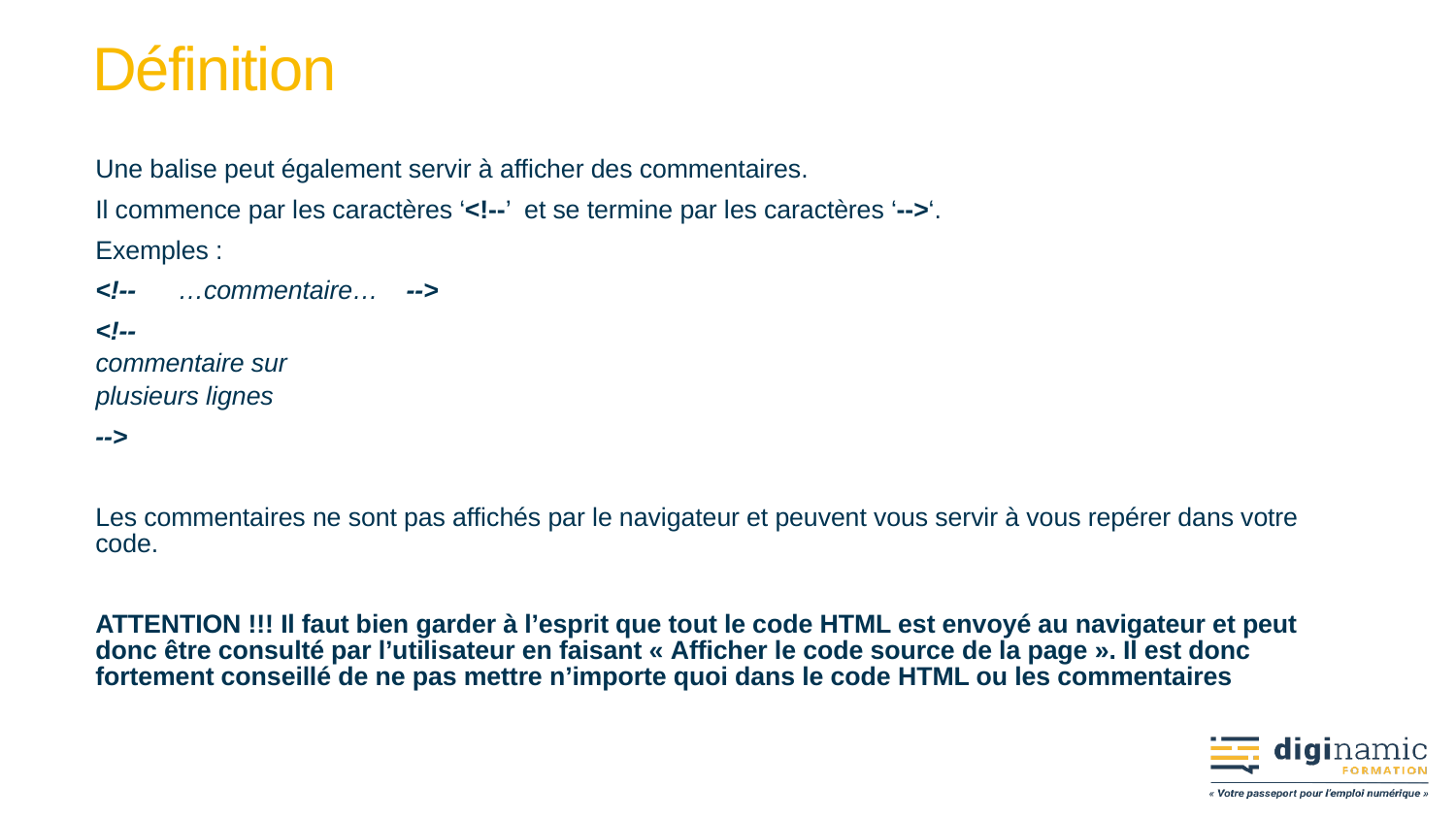

# Définition
Une balise peut également servir à afficher des commentaires.
Il commence par les caractères ‘<!--’  et se termine par les caractères ‘-->‘.
Exemples :
<!--      …commentaire…    -->
<!--
commentaire sur
plusieurs lignes
-->

Les commentaires ne sont pas affichés par le navigateur et peuvent vous servir à vous repérer dans votre code.

ATTENTION !!! Il faut bien garder à l’esprit que tout le code HTML est envoyé au navigateur et peut donc être consulté par l’utilisateur en faisant « Afficher le code source de la page ». Il est donc fortement conseillé de ne pas mettre n’importe quoi dans le code HTML ou les commentaires